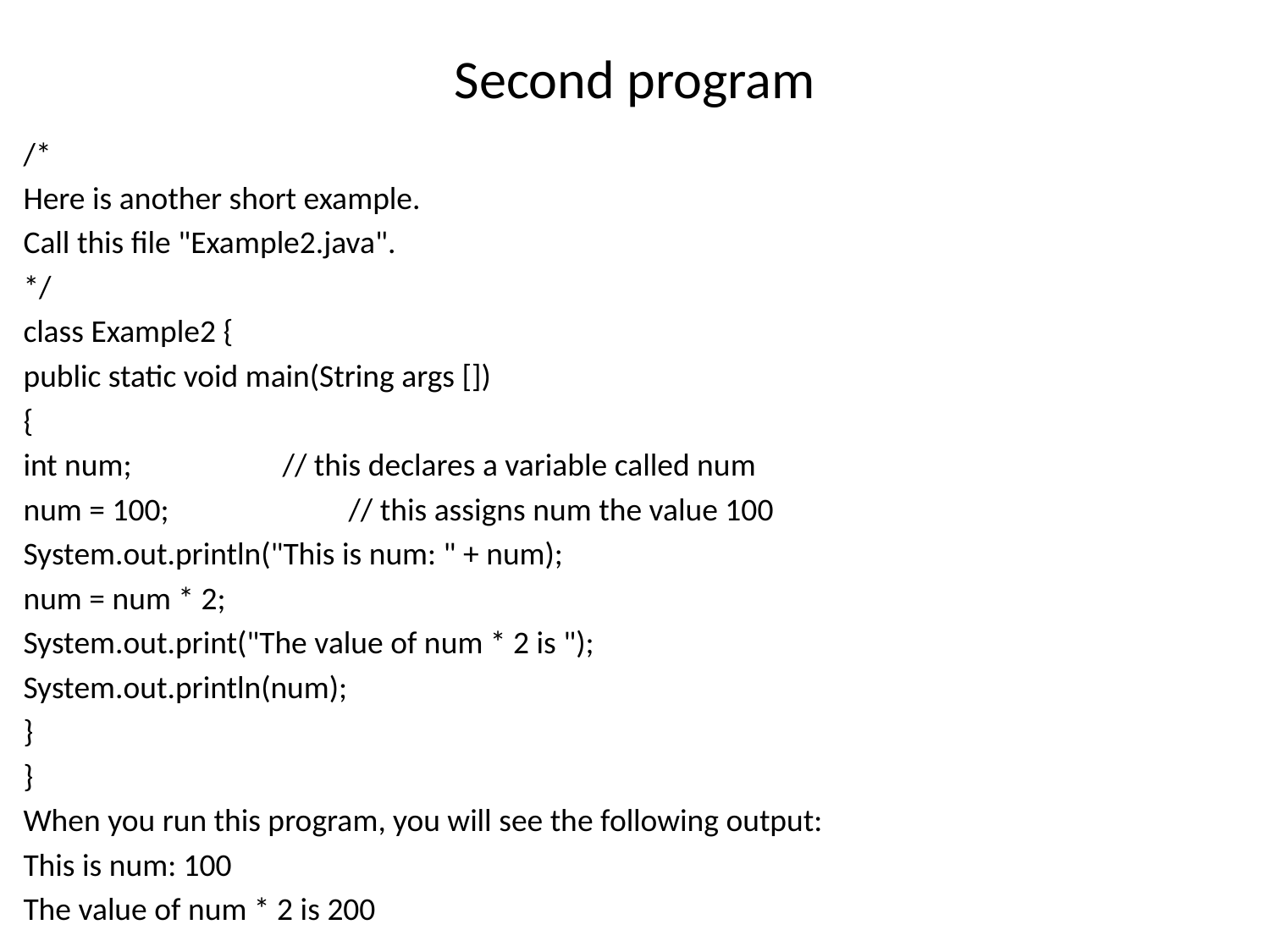

# Second program
/*
Here is another short example.
Call this file "Example2.java".
*/
class Example2 {
public static void main(String args [])
{
int num;                     // this declares a variable called num
num = 100;                         // this assigns num the value 100
System.out.println("This is num: " + num);
num = num * 2;
System.out.print("The value of num * 2 is ");
System.out.println(num);
}
}
When you run this program, you will see the following output:
This is num: 100
The value of num * 2 is 200